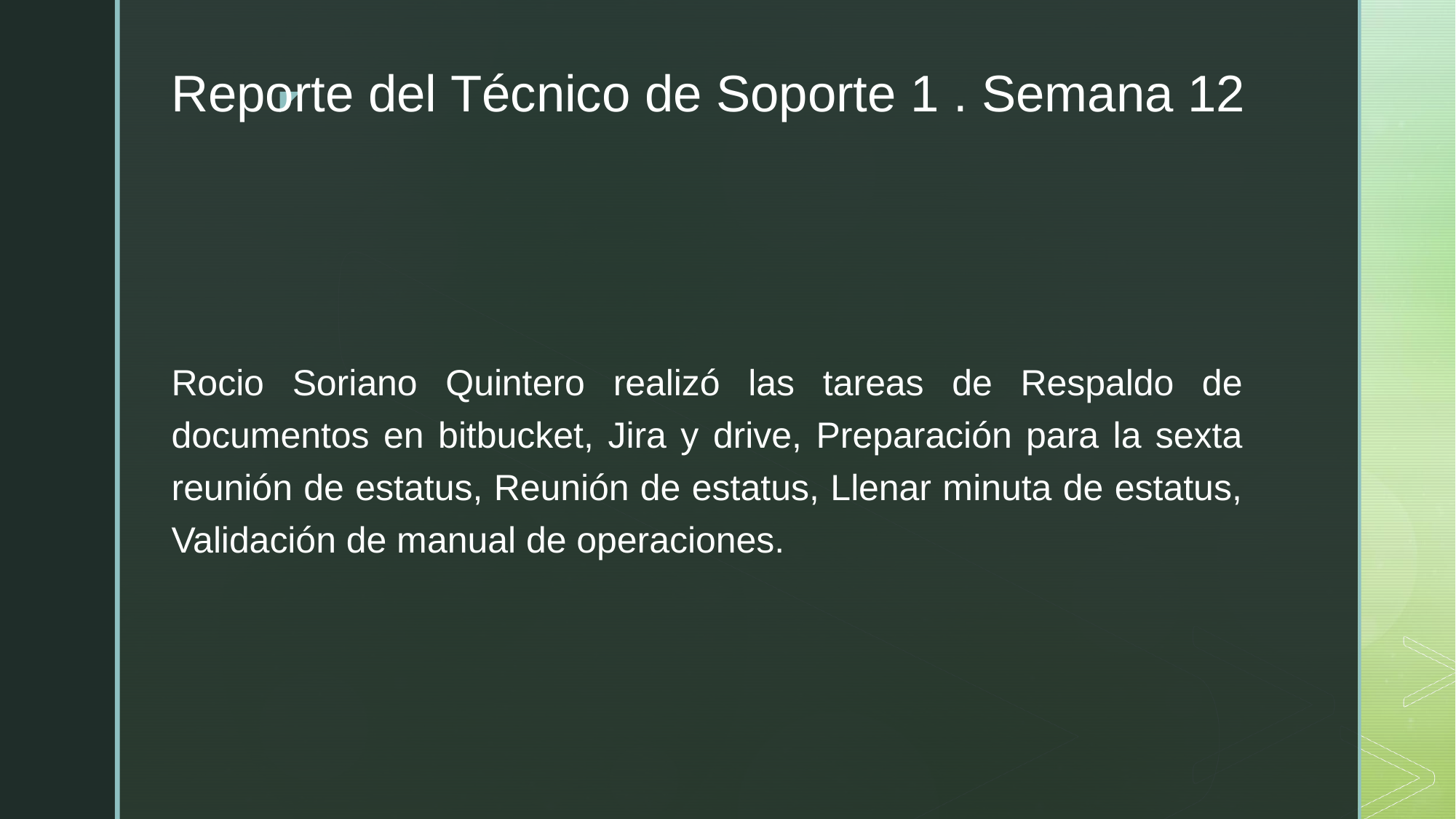

# Reporte del Técnico de Soporte 1 . Semana 12
Rocio Soriano Quintero realizó las tareas de Respaldo de documentos en bitbucket, Jira y drive, Preparación para la sexta reunión de estatus, Reunión de estatus, Llenar minuta de estatus, Validación de manual de operaciones.